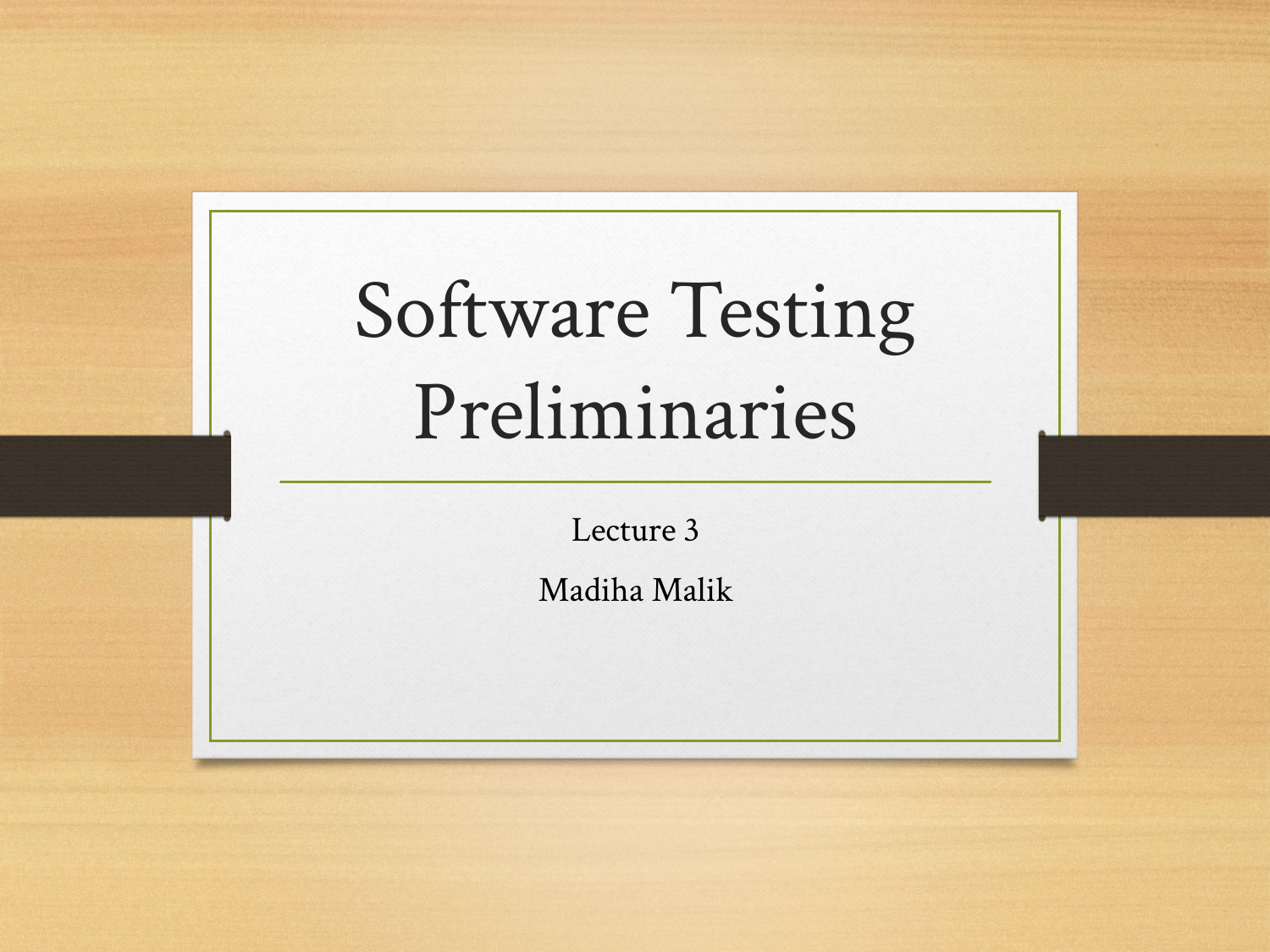

# Software Testing Preliminaries
Lecture 3
Madiha Malik